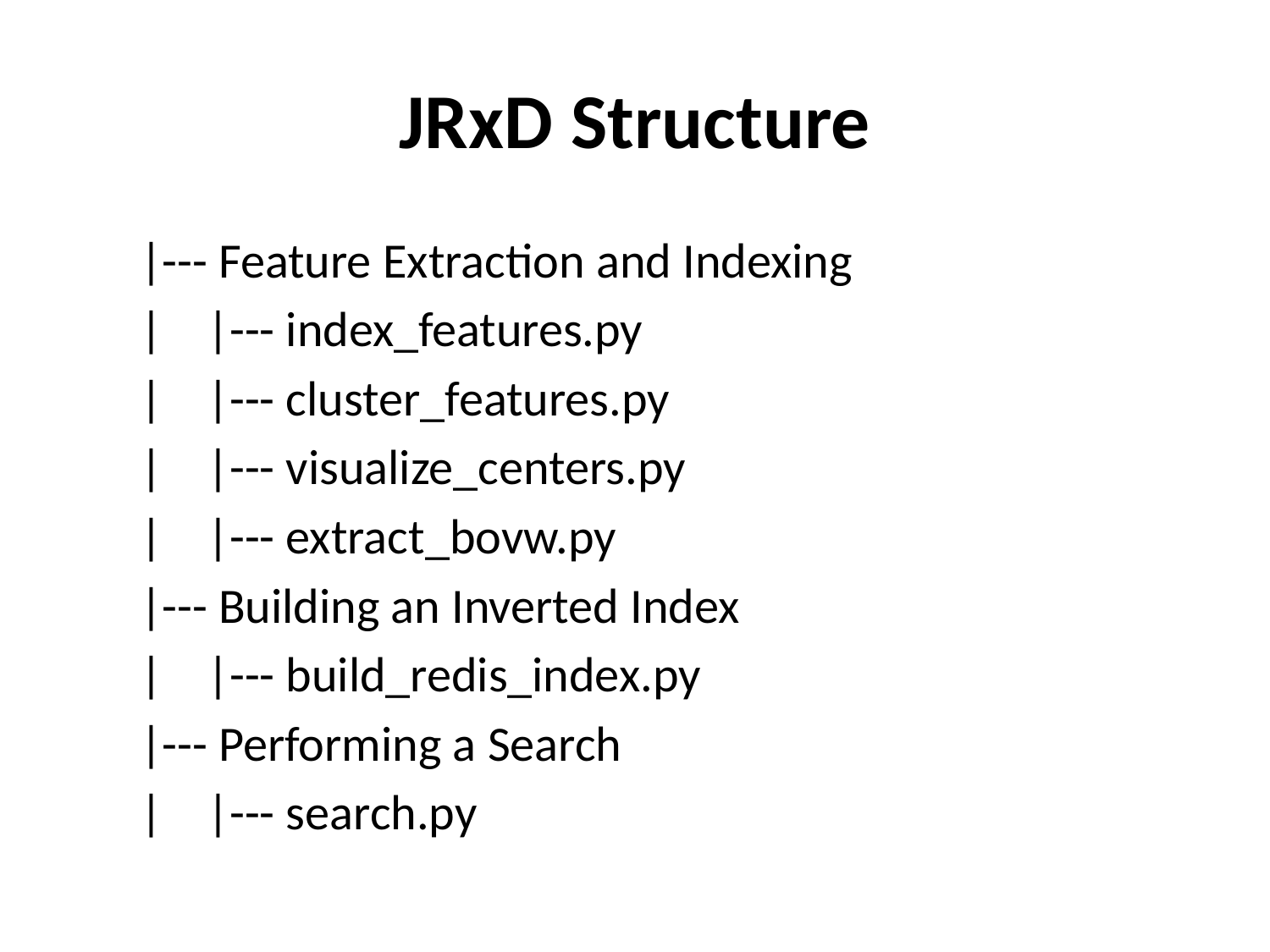

# JRxD Structure
|--- Feature Extraction and Indexing
|    |--- index_features.py
|    |--- cluster_features.py
|    |--- visualize_centers.py
|    |--- extract_bovw.py
|--- Building an Inverted Index
|    |--- build_redis_index.py
|--- Performing a Search
|    |--- search.py